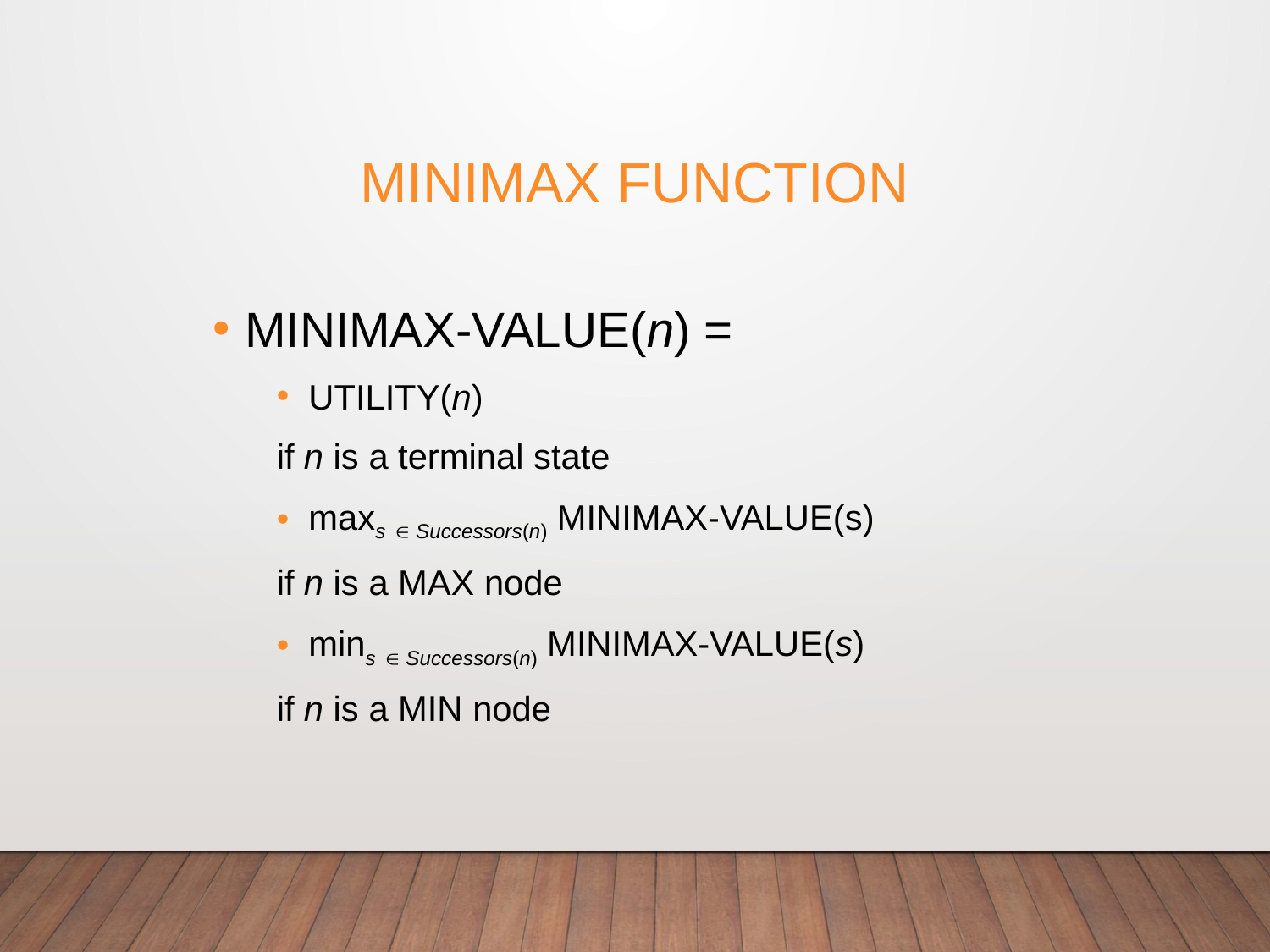

# Minimax Function
MINIMAX-VALUE(n) =
UTILITY(n)
if n is a terminal state
maxs ∈ Successors(n) MINIMAX-VALUE(s)
if n is a MAX node
mins ∈ Successors(n) MINIMAX-VALUE(s)
if n is a MIN node